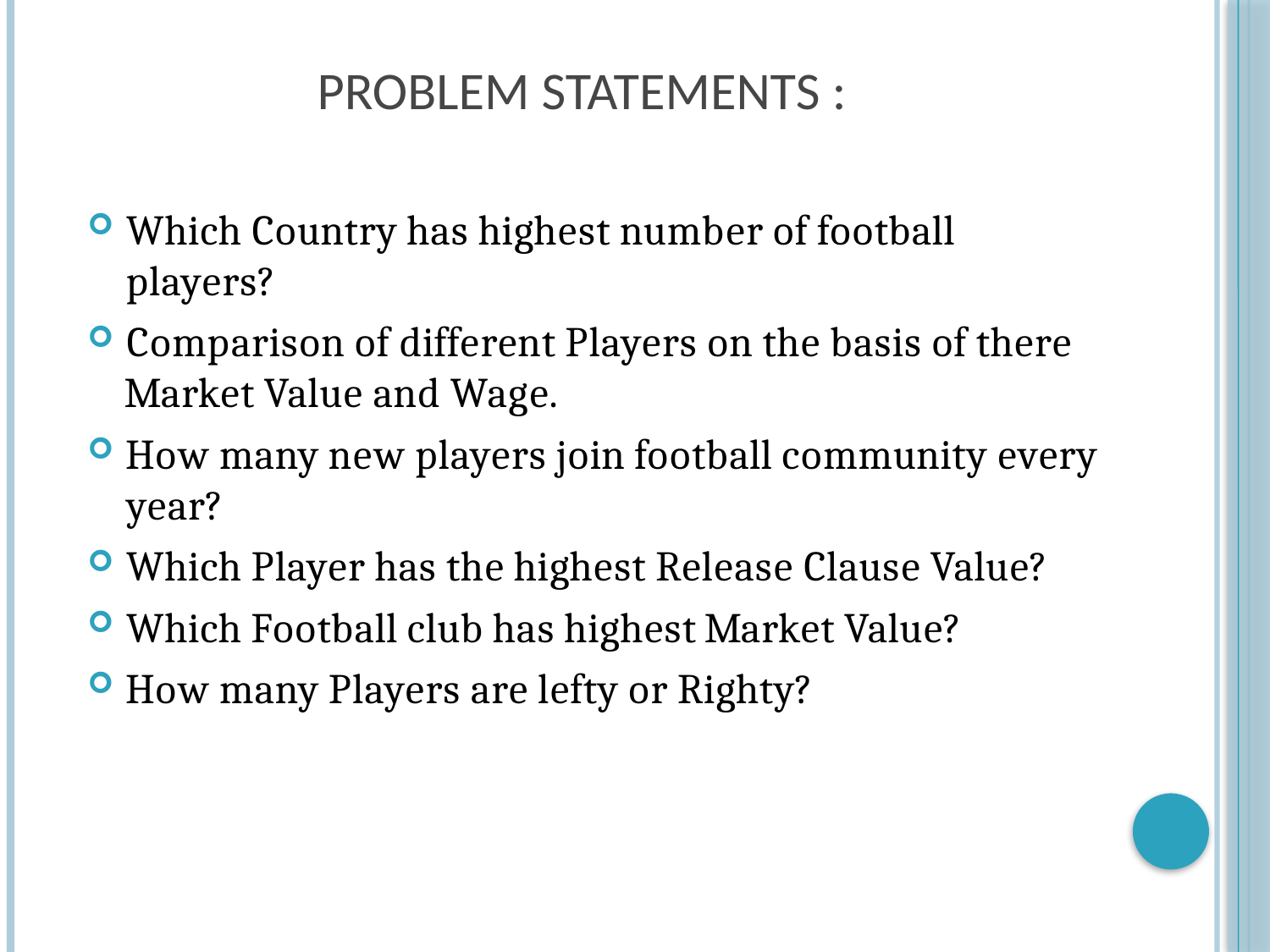

# PROBLEM STATEMENTS :
Which Country has highest number of football players?
Comparison of different Players on the basis of there Market Value and Wage.
How many new players join football community every year?
Which Player has the highest Release Clause Value?
Which Football club has highest Market Value?
How many Players are lefty or Righty?